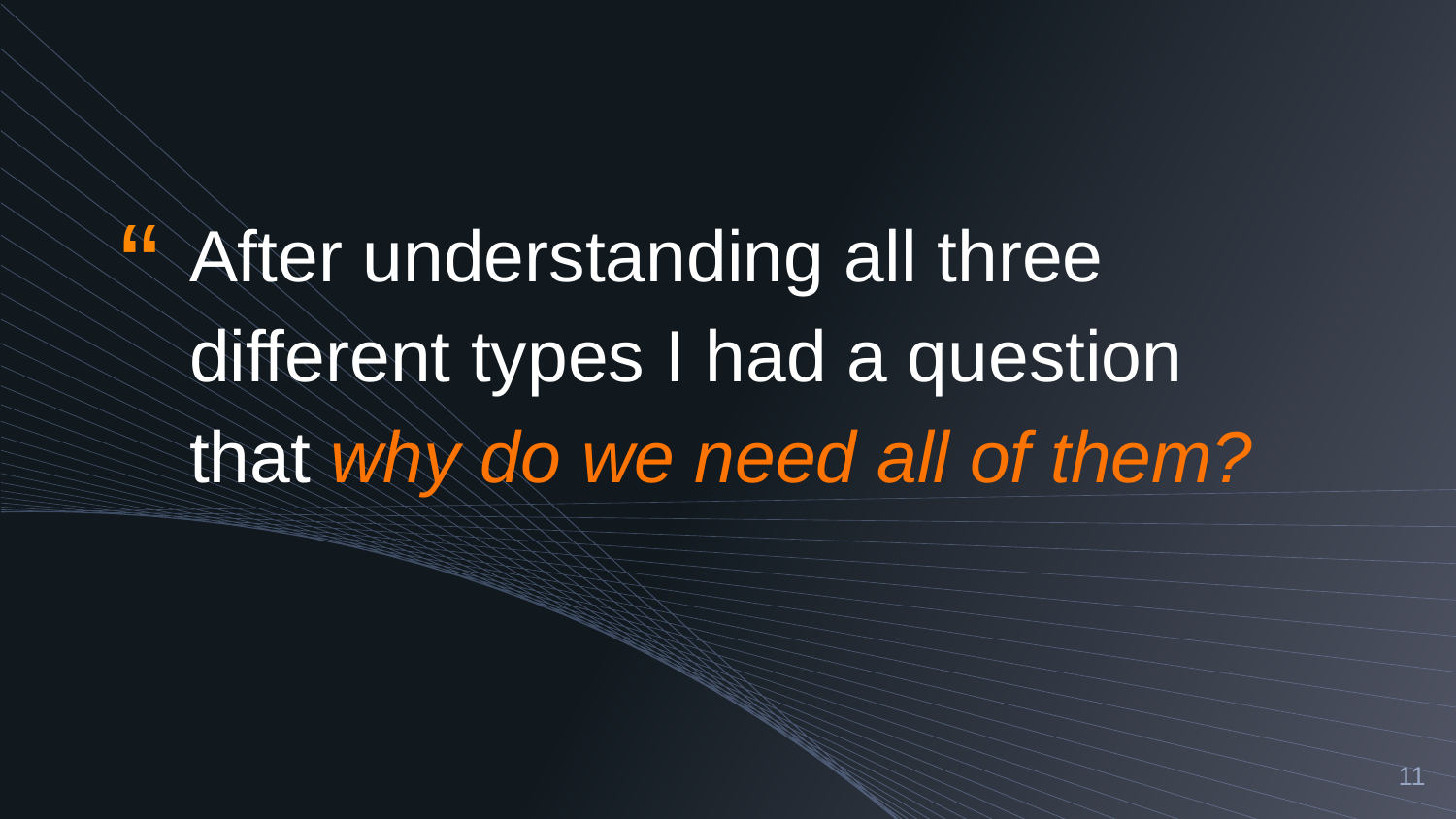

After understanding all three different types I had a question that why do we need all of them?
11